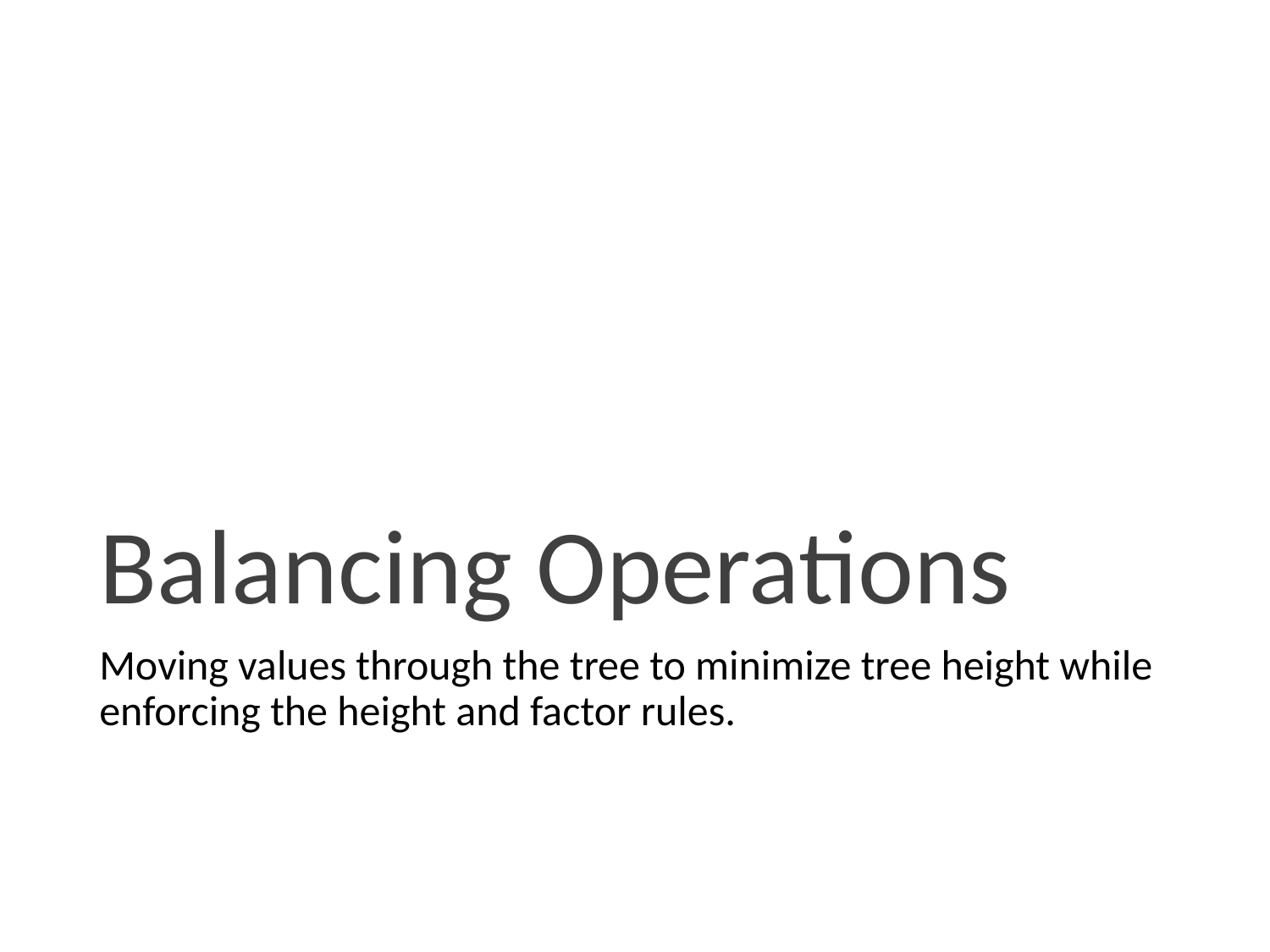

# Balancing Operations
Moving values through the tree to minimize tree height while enforcing the height and factor rules.